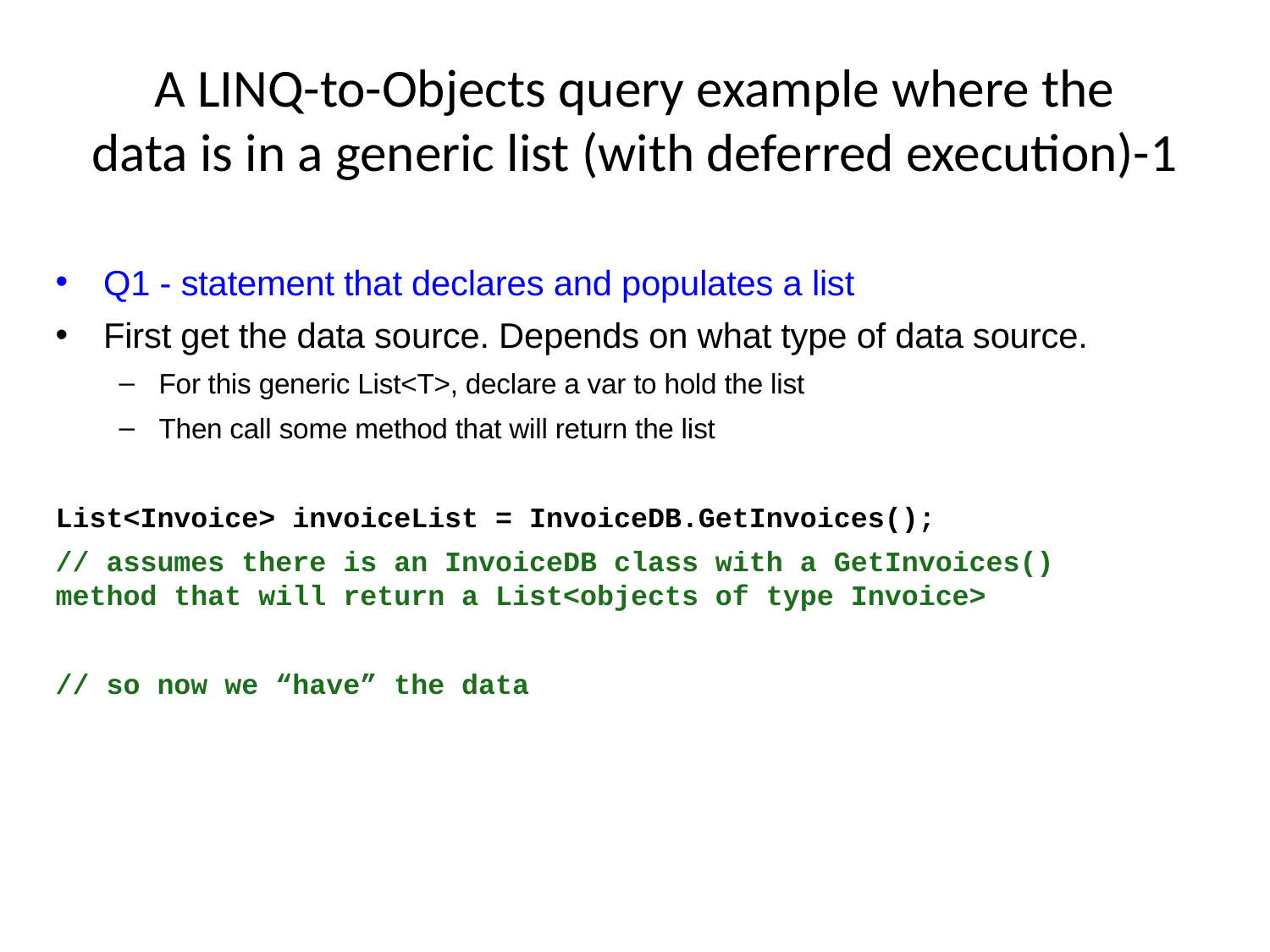

# A LINQ-to-Objects query example where the data is in a generic list (with deferred execution)-1
Q1 - statement that declares and populates a list
First get the data source. Depends on what type of data source.
For this generic List<T>, declare a var to hold the list
Then call some method that will return the list

List<Invoice> invoiceList = InvoiceDB.GetInvoices();
// assumes there is an InvoiceDB class with a GetInvoices() method that will return a List<objects of type Invoice>

// so now we “have” the data